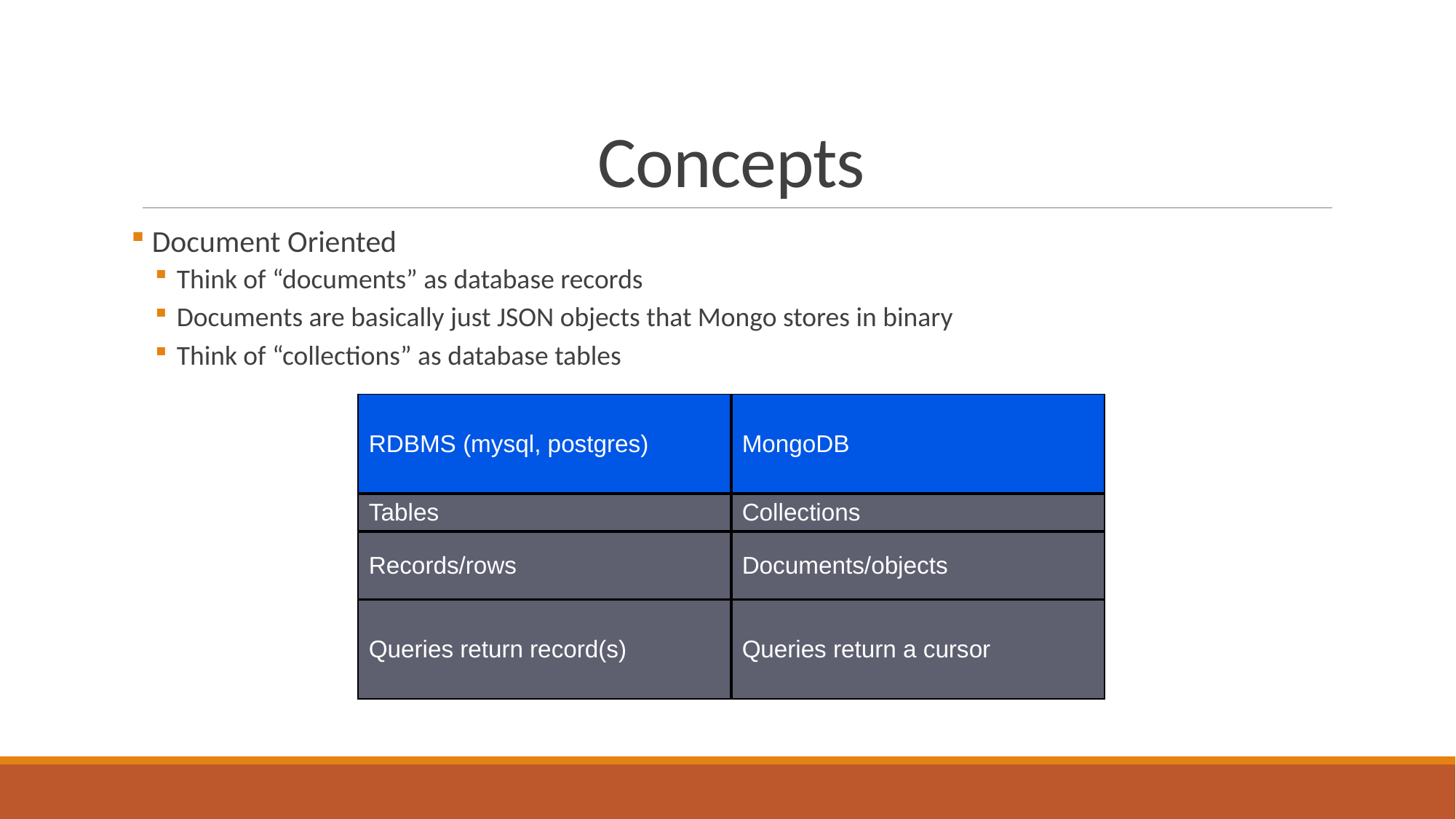

# Concepts
 Document Oriented
Think of “documents” as database records
Documents are basically just JSON objects that Mongo stores in binary
Think of “collections” as database tables

| RDBMS (mysql, postgres) | MongoDB |
| --- | --- |
| Tables | Collections |
| Records/rows | Documents/objects |
| Queries return record(s) | Queries return a cursor |